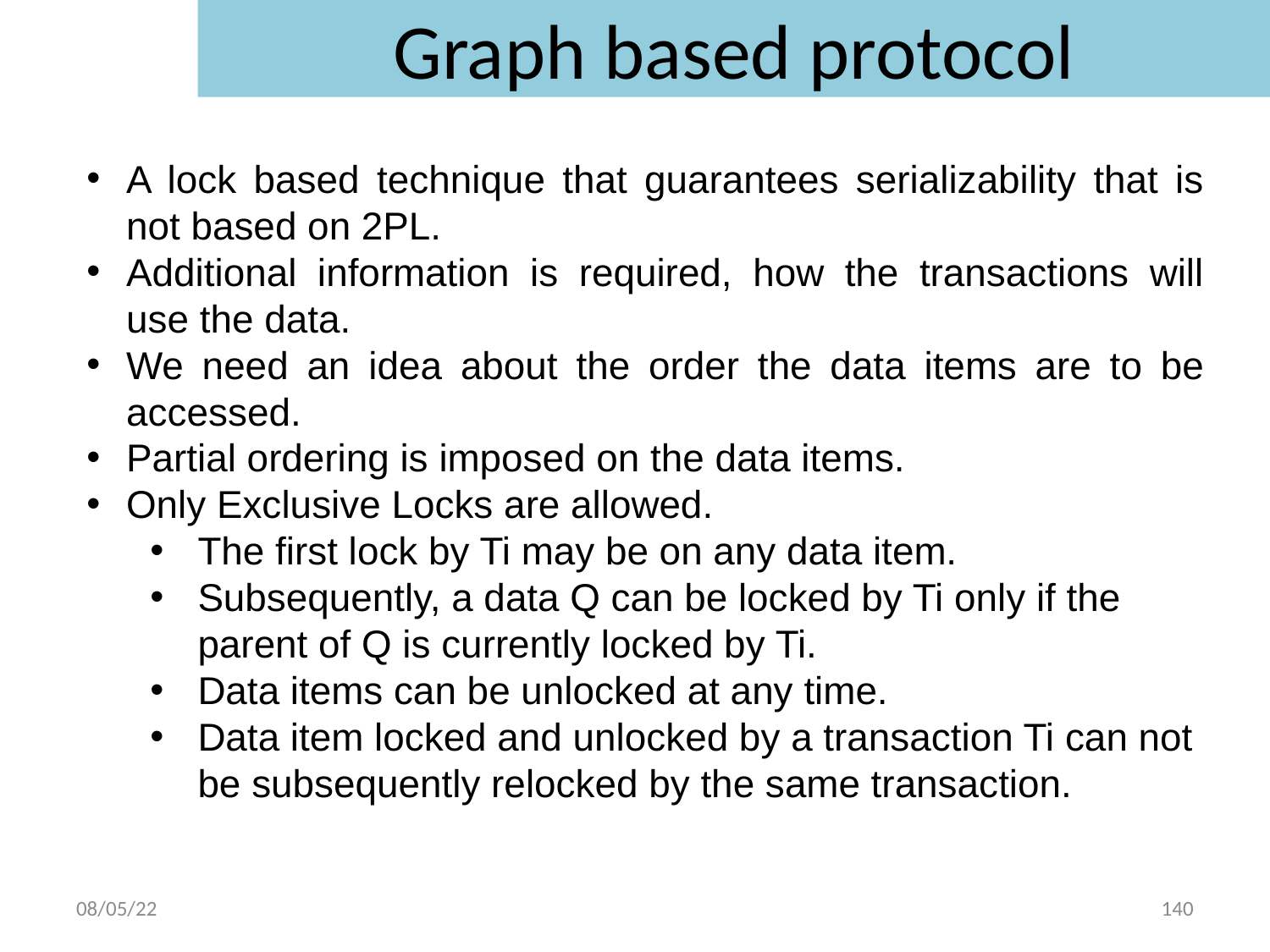

# Graph based protocol
A lock based technique that guarantees serializability that is not based on 2PL.
Additional information is required, how the transactions will use the data.
We need an idea about the order the data items are to be accessed.
Partial ordering is imposed on the data items.
Only Exclusive Locks are allowed.
The first lock by Ti may be on any data item.
Subsequently, a data Q can be locked by Ti only if the parent of Q is currently locked by Ti.
Data items can be unlocked at any time.
Data item locked and unlocked by a transaction Ti can not be subsequently relocked by the same transaction.
08/05/22
140